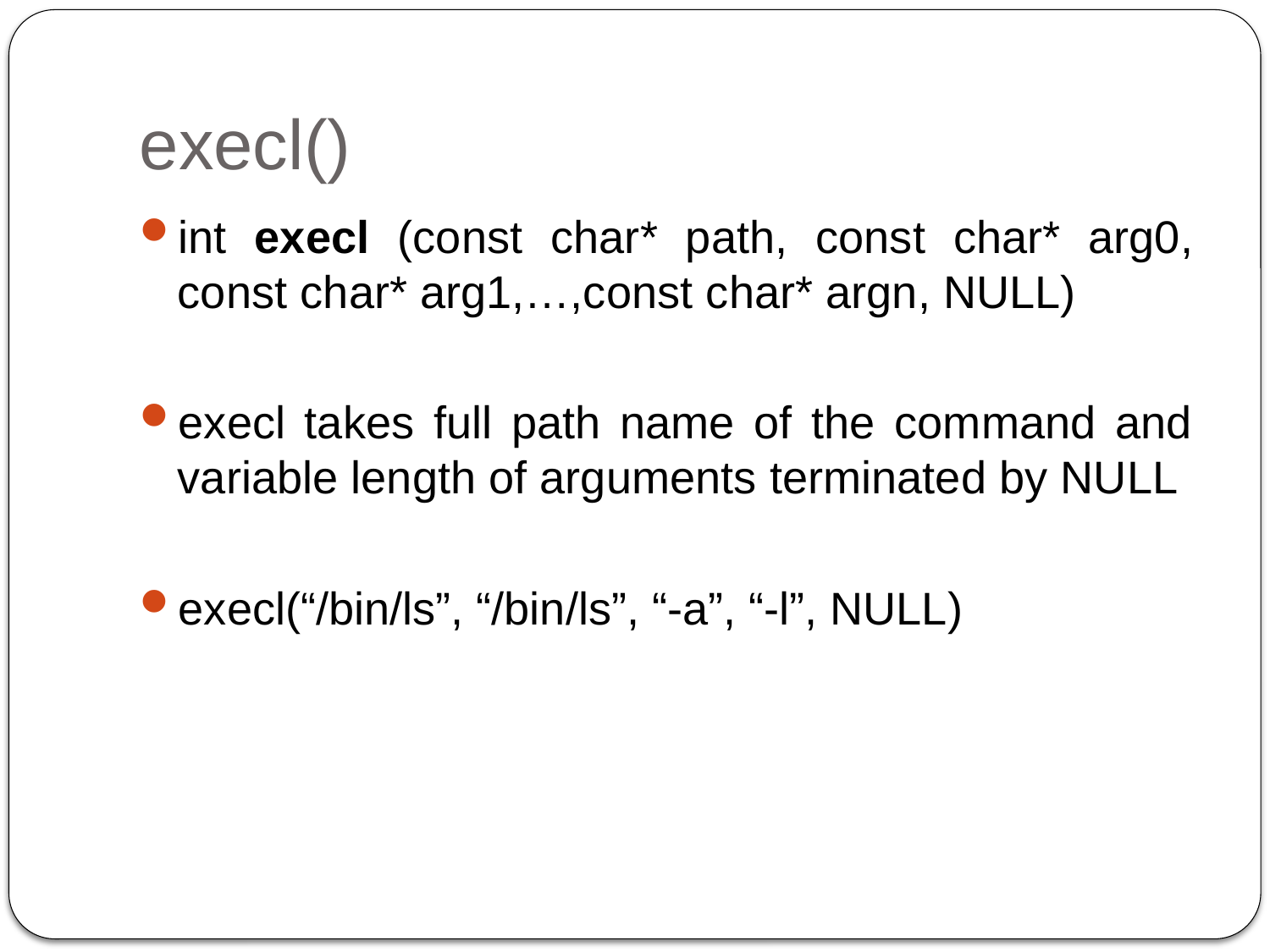

# execl()
int execl (const char* path, const char* arg0, const char* arg1,…,const char* argn, NULL)

execl takes full path name of the command and variable length of arguments terminated by NULL

execl(“/bin/ls”, “/bin/ls”, “-a”, “-l”, NULL)